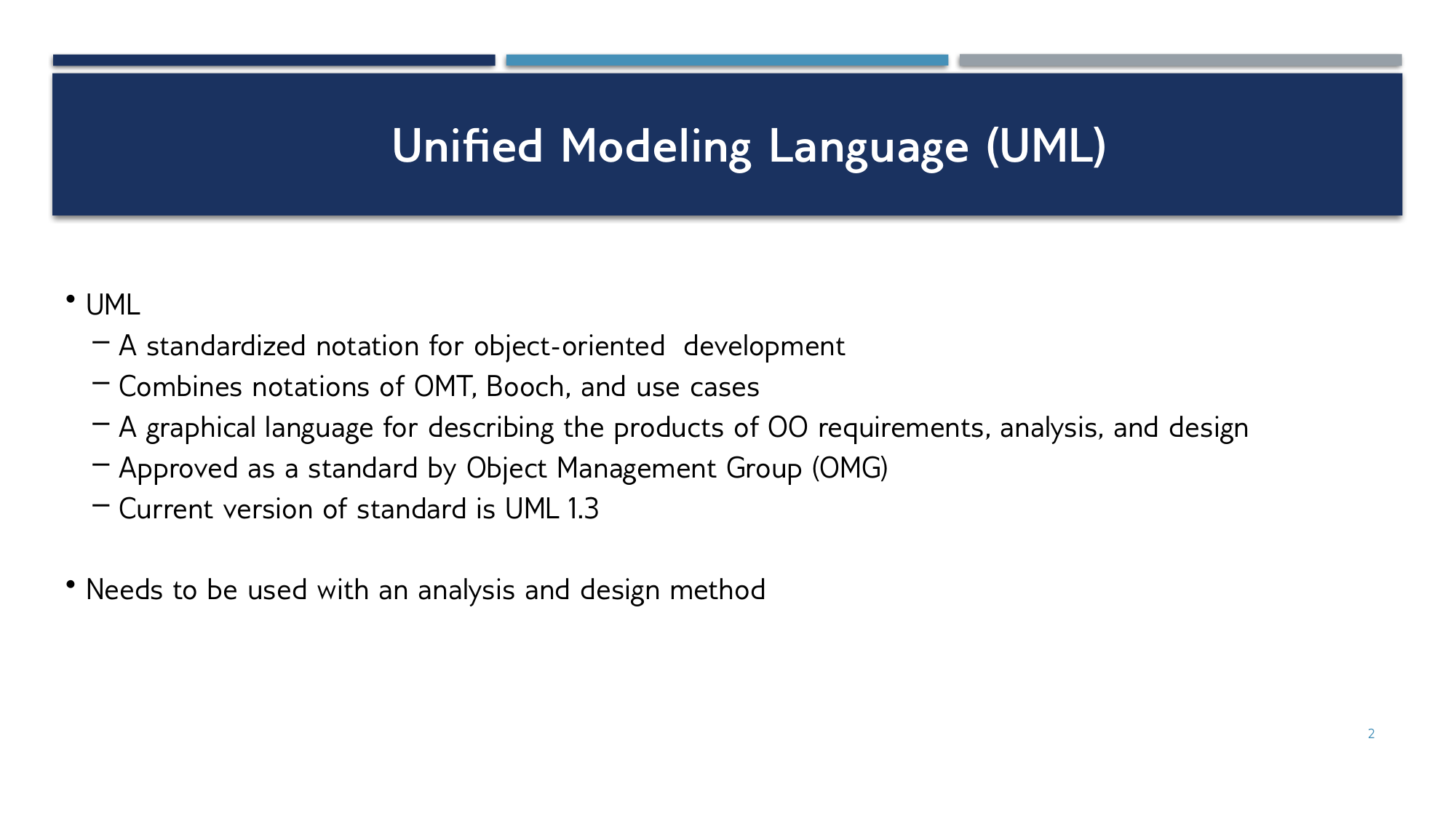

Unified Modeling Language (UML)

UML
 A standardized notation for object-oriented  development
 Combines notations of OMT, Booch, and use cases
 A graphical language for describing the products of OO requirements, analysis, and design
 Approved as a standard by Object Management Group (OMG)
 Current version of standard is UML 1.3

Needs to be used with an analysis and design method
2